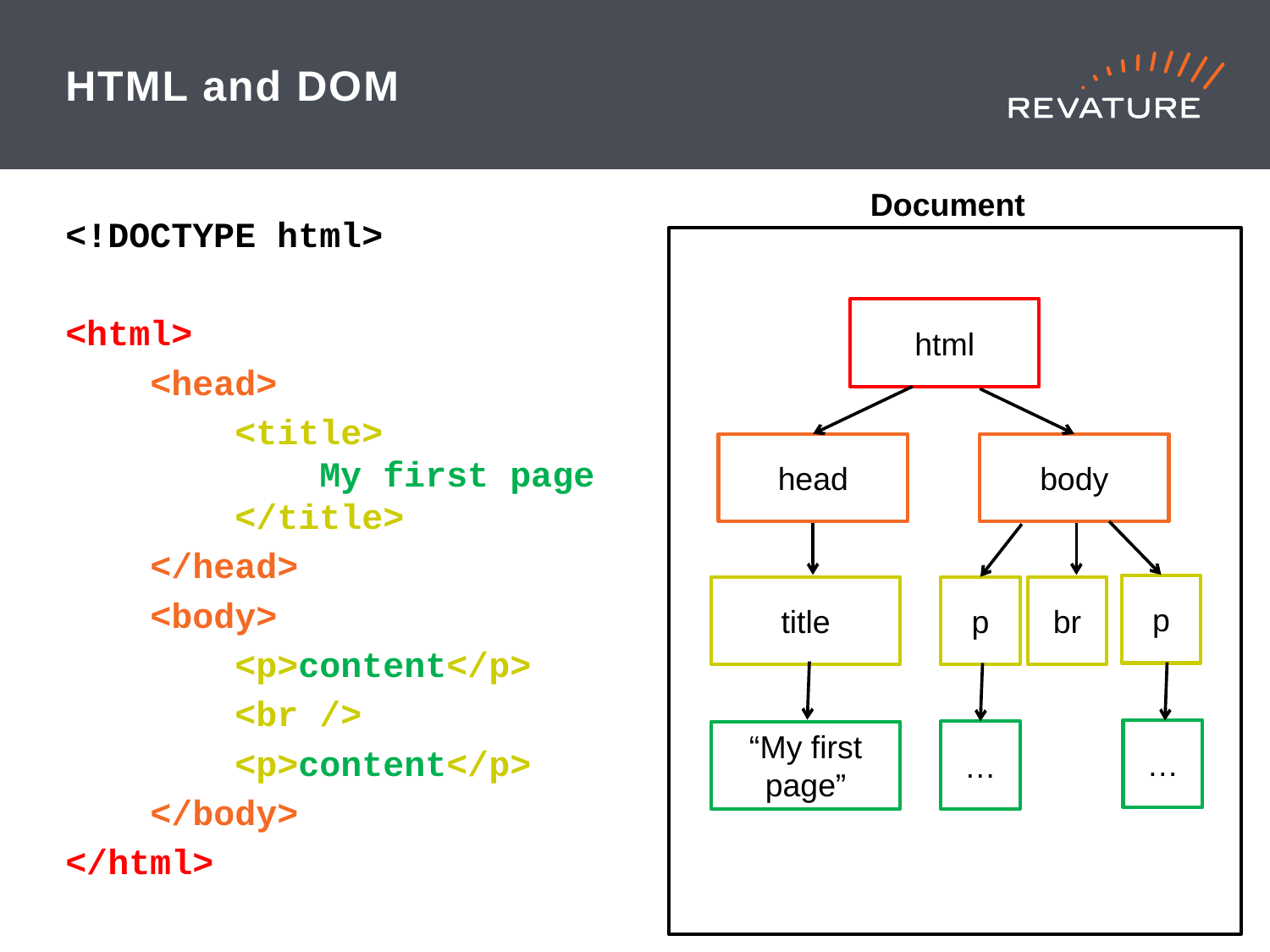

# HTML and DOM
Document
<!DOCTYPE html>

<html>
    <head>
        <title>
            My first page
        </title>
    </head>
    <body>
        <p>content</p>
        <br />
        <p>content</p>
    </body>
</html>

html
head
body
p
p
br
title
…
…
“My first page”
5